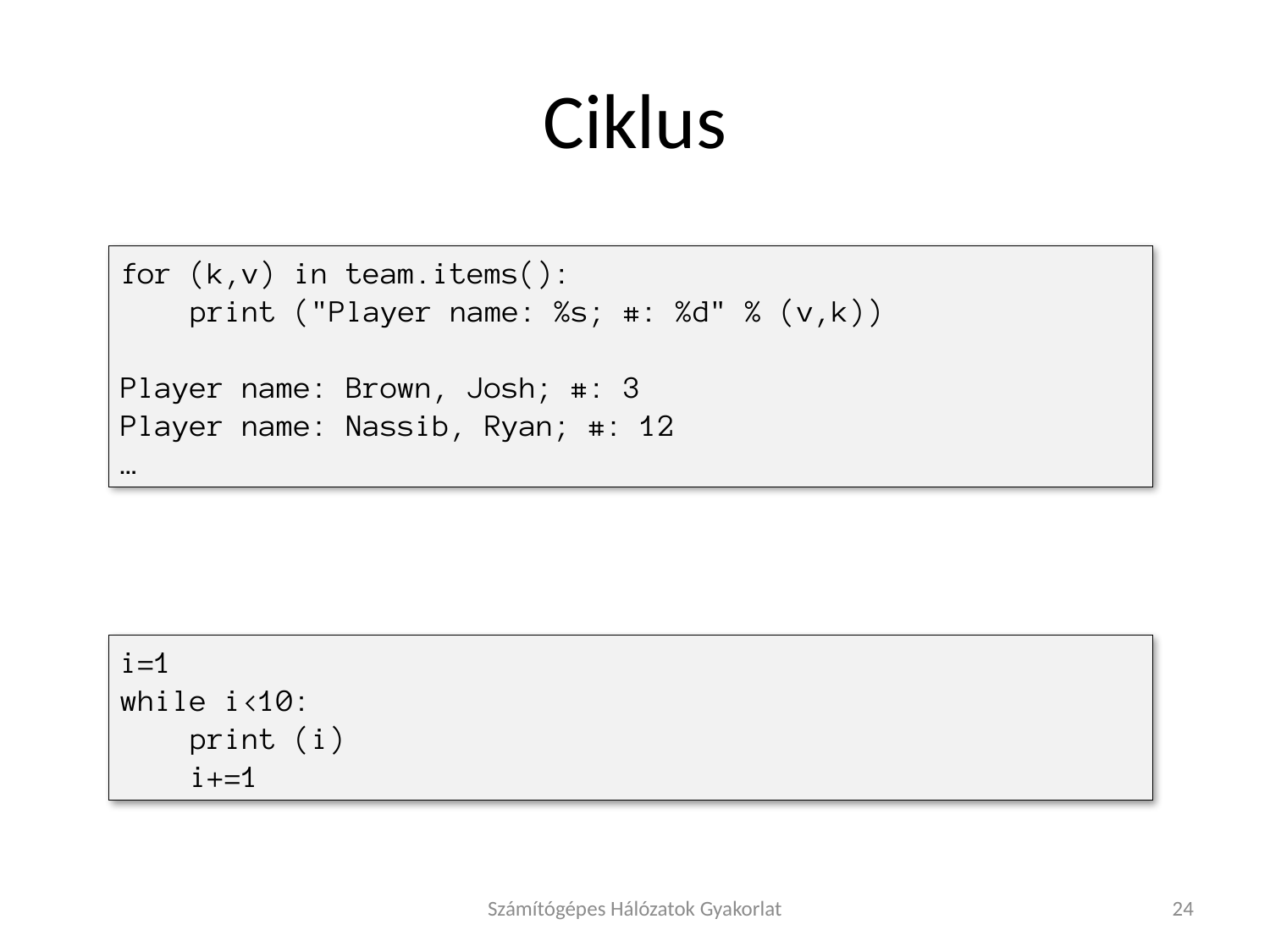

# Ciklus
for (k,v) in team.items():
    print ("Player name: %s; #: %d" % (v,k))

Player name: Brown, Josh; #: 3
Player name: Nassib, Ryan; #: 12
…
i=1
while i<10:
    print (i)
    i+=1
Számítógépes Hálózatok Gyakorlat
24